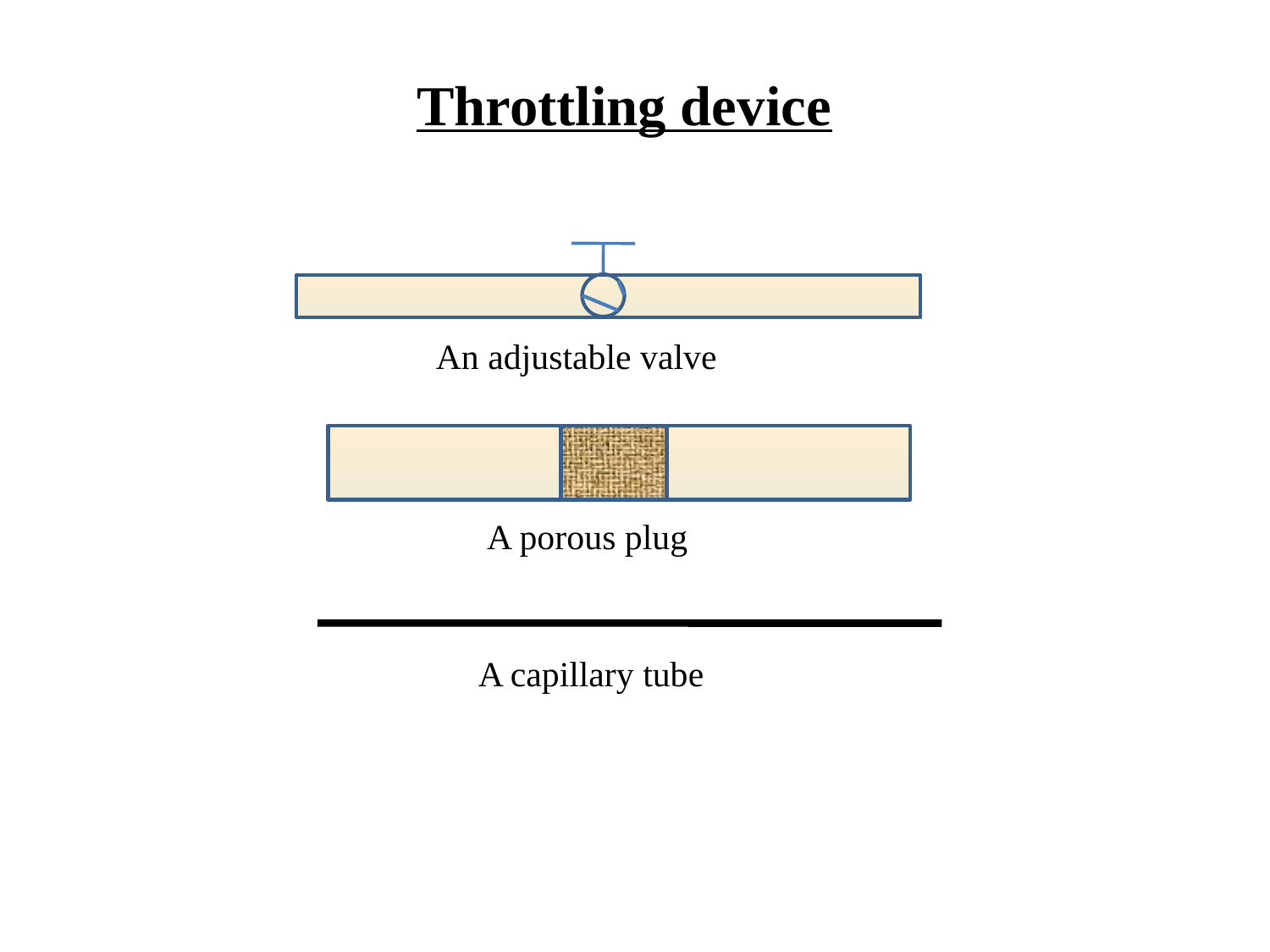

Throttling device

An adjustable valve

 A porous plug
A capillary tube